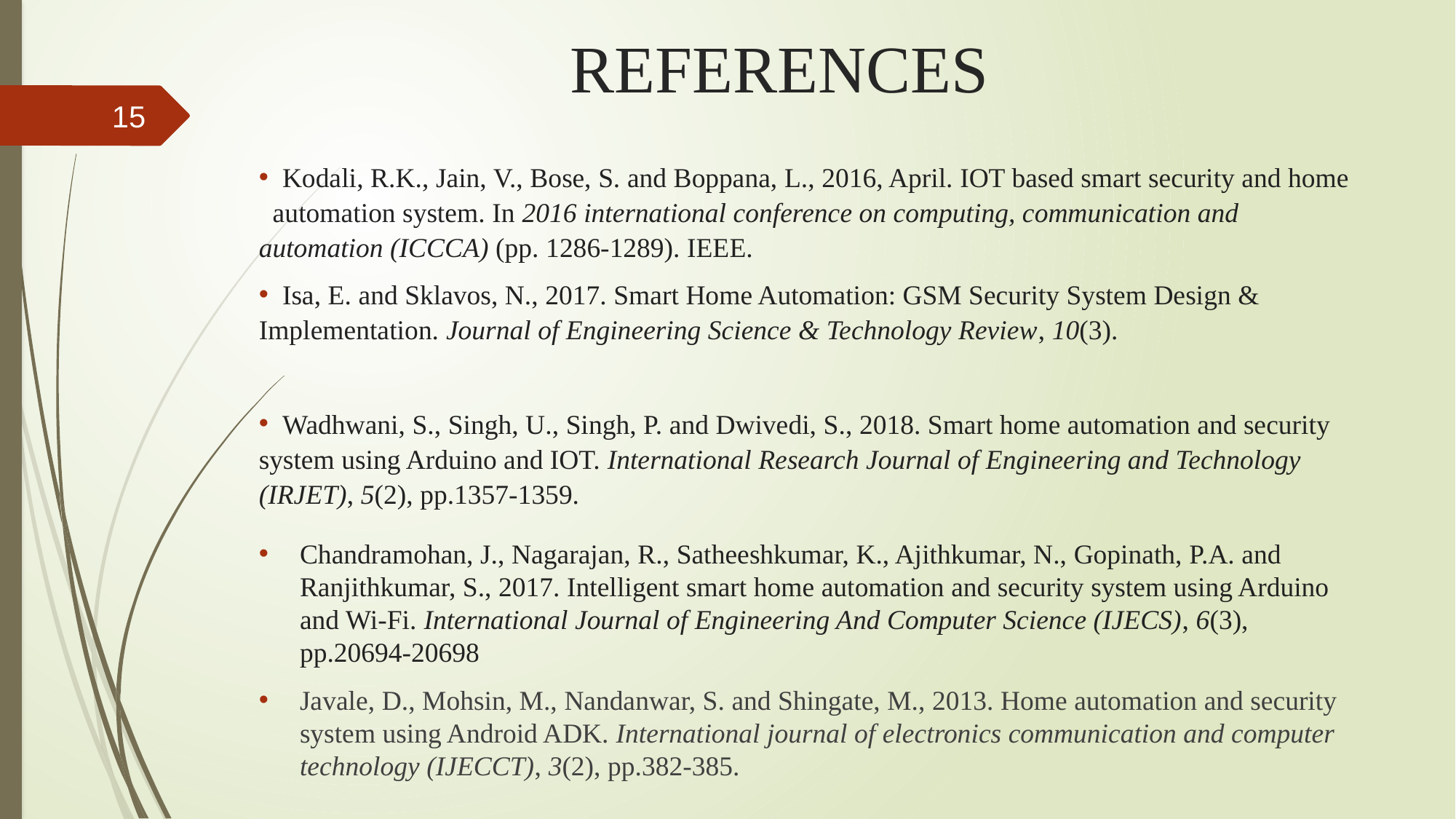

# REFERENCES
15
  Kodali, R.K., Jain, V., Bose, S. and Boppana, L., 2016, April. IOT based smart security and home    automation system. In 2016 international conference on computing, communication and automation (ICCCA) (pp. 1286-1289). IEEE.
  Isa, E. and Sklavos, N., 2017. Smart Home Automation: GSM Security System Design & Implementation. Journal of Engineering Science & Technology Review, 10(3).

  Wadhwani, S., Singh, U., Singh, P. and Dwivedi, S., 2018. Smart home automation and security system using Arduino and IOT. International Research Journal of Engineering and Technology (IRJET), 5(2), pp.1357-1359.
Chandramohan, J., Nagarajan, R., Satheeshkumar, K., Ajithkumar, N., Gopinath, P.A. and Ranjithkumar, S., 2017. Intelligent smart home automation and security system using Arduino and Wi-Fi. International Journal of Engineering And Computer Science (IJECS), 6(3), pp.20694-20698
Javale, D., Mohsin, M., Nandanwar, S. and Shingate, M., 2013. Home automation and security system using Android ADK. International journal of electronics communication and computer technology (IJECCT), 3(2), pp.382-385.